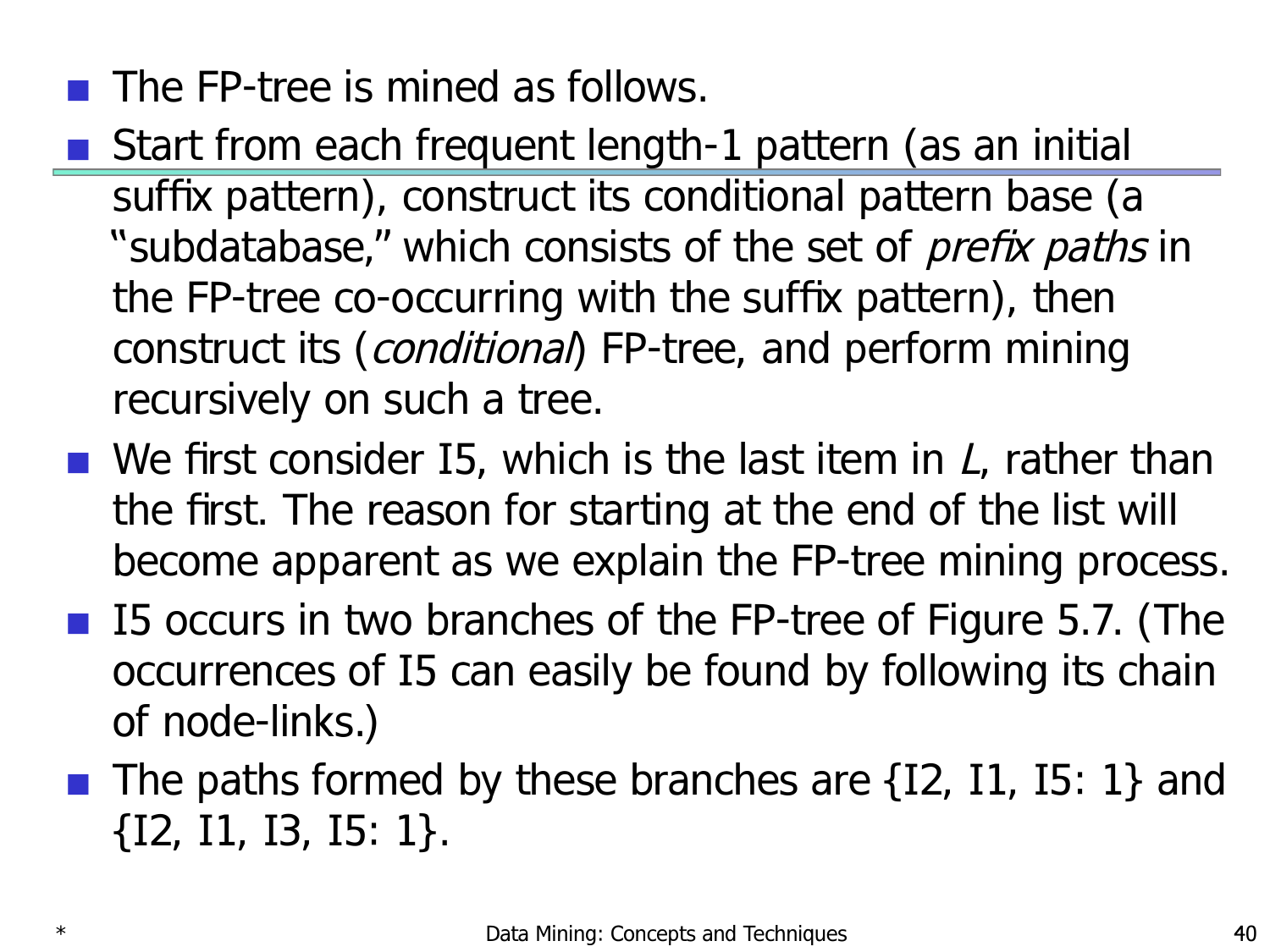

The FP-tree is mined as follows.
Start from each frequent length-1 pattern (as an initial suffix pattern), construct its conditional pattern base (a “subdatabase,” which consists of the set of prefix paths in the FP-tree co-occurring with the suffix pattern), then construct its (conditional) FP-tree, and perform mining recursively on such a tree.
We first consider I5, which is the last item in L, rather than the first. The reason for starting at the end of the list will become apparent as we explain the FP-tree mining process.
I5 occurs in two branches of the FP-tree of Figure 5.7. (The occurrences of I5 can easily be found by following its chain of node-links.)
The paths formed by these branches are {I2, I1, I5: 1} and {I2, I1, I3, I5: 1}.
*
Data Mining: Concepts and Techniques
40